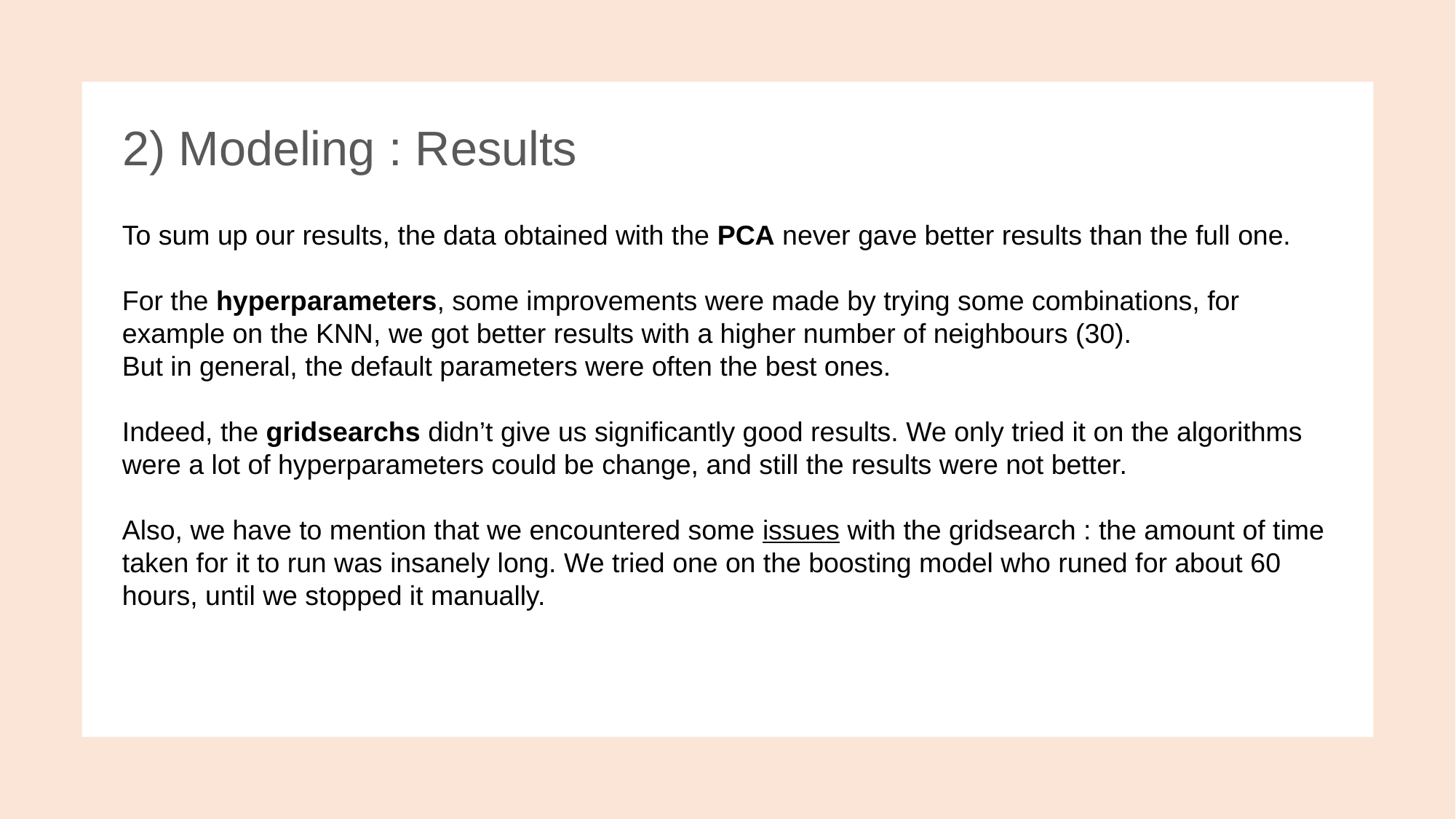

2) Modeling : Results
To sum up our results, the data obtained with the PCA never gave better results than the full one.

For the hyperparameters, some improvements were made by trying some combinations, for example on the KNN, we got better results with a higher number of neighbours (30).
But in general, the default parameters were often the best ones.

Indeed, the gridsearchs didn’t give us significantly good results. We only tried it on the algorithms were a lot of hyperparameters could be change, and still the results were not better.

Also, we have to mention that we encountered some issues with the gridsearch : the amount of time taken for it to run was insanely long. We tried one on the boosting model who runed for about 60 hours, until we stopped it manually.